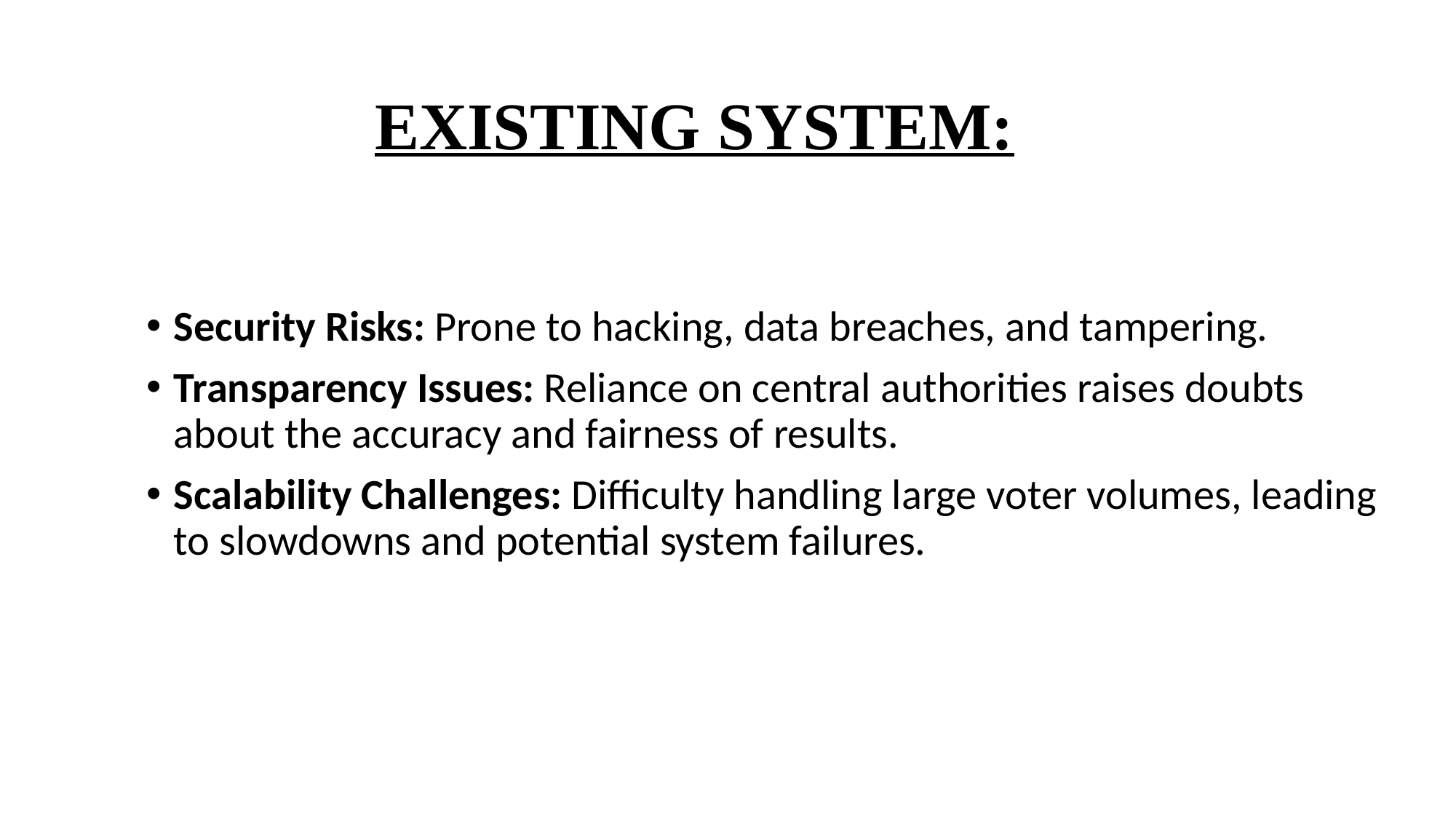

# EXISTING SYSTEM:
Security Risks: Prone to hacking, data breaches, and tampering.
Transparency Issues: Reliance on central authorities raises doubts about the accuracy and fairness of results.
Scalability Challenges: Difficulty handling large voter volumes, leading to slowdowns and potential system failures.